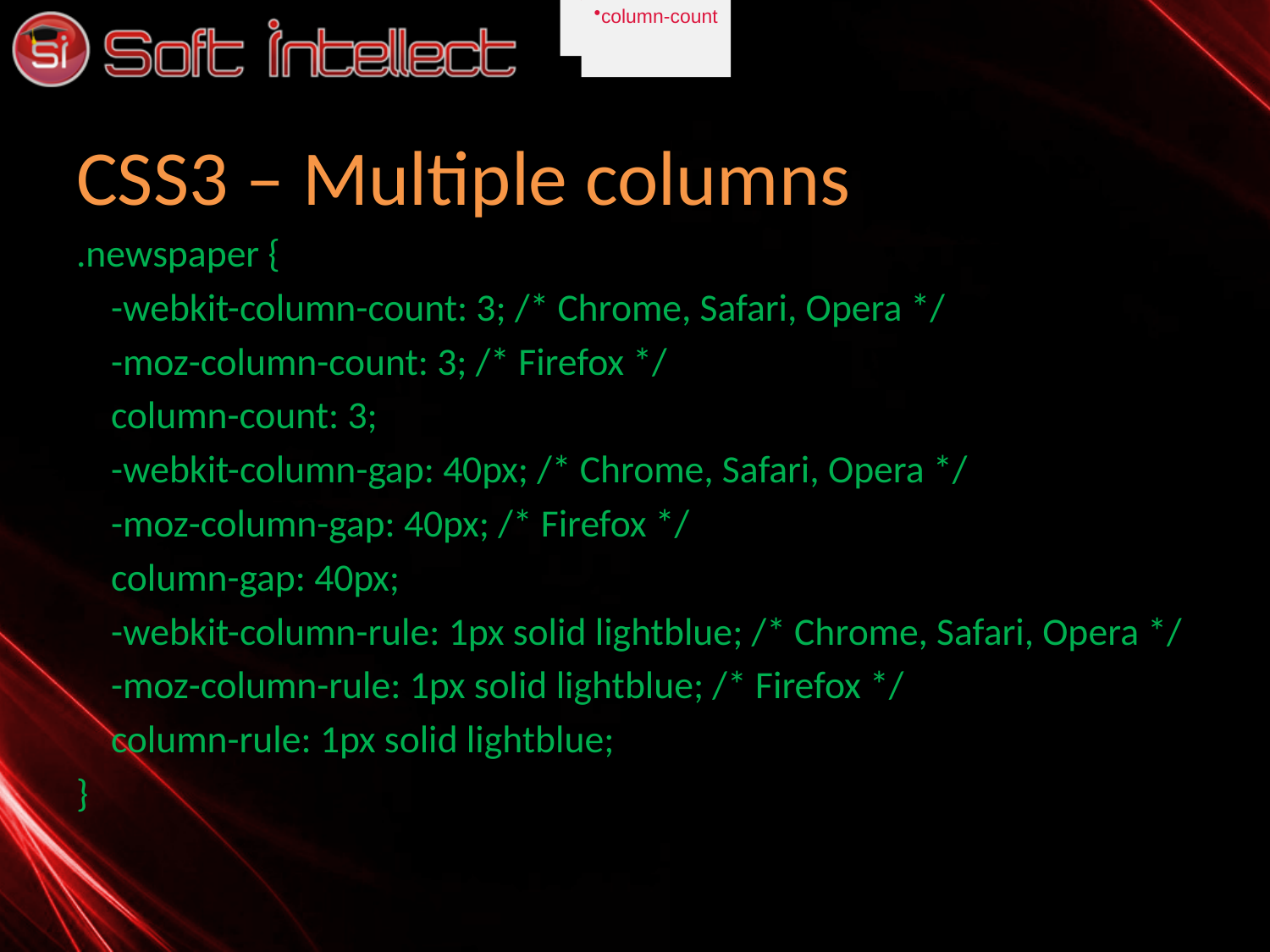

column-count

column-count

# CSS3 – Multiple columns
.newspaper {
    -webkit-column-count: 3; /* Chrome, Safari, Opera */
    -moz-column-count: 3; /* Firefox */
    column-count: 3;
    -webkit-column-gap: 40px; /* Chrome, Safari, Opera */
    -moz-column-gap: 40px; /* Firefox */
    column-gap: 40px;
    -webkit-column-rule: 1px solid lightblue; /* Chrome, Safari, Opera */
    -moz-column-rule: 1px solid lightblue; /* Firefox */
    column-rule: 1px solid lightblue;
}